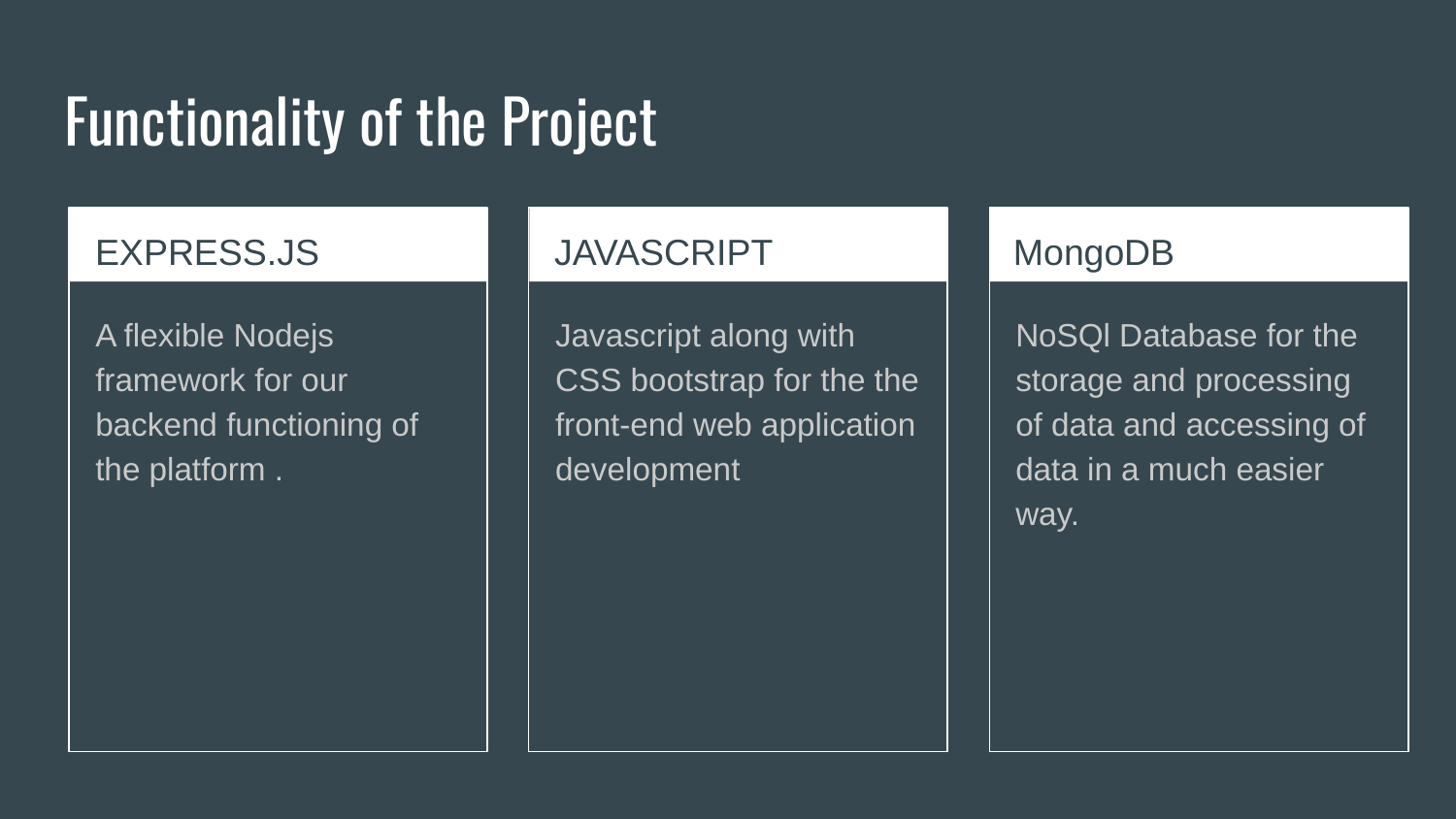

# Functionality of the Project

EXPRESS.JS

JAVASCRIPT

MongoDB
A flexible Nodejs framework for our backend functioning of the platform .
Javascript along with CSS bootstrap for the the front-end web application development
NoSQl Database for the storage and processing of data and accessing of data in a much easier way.